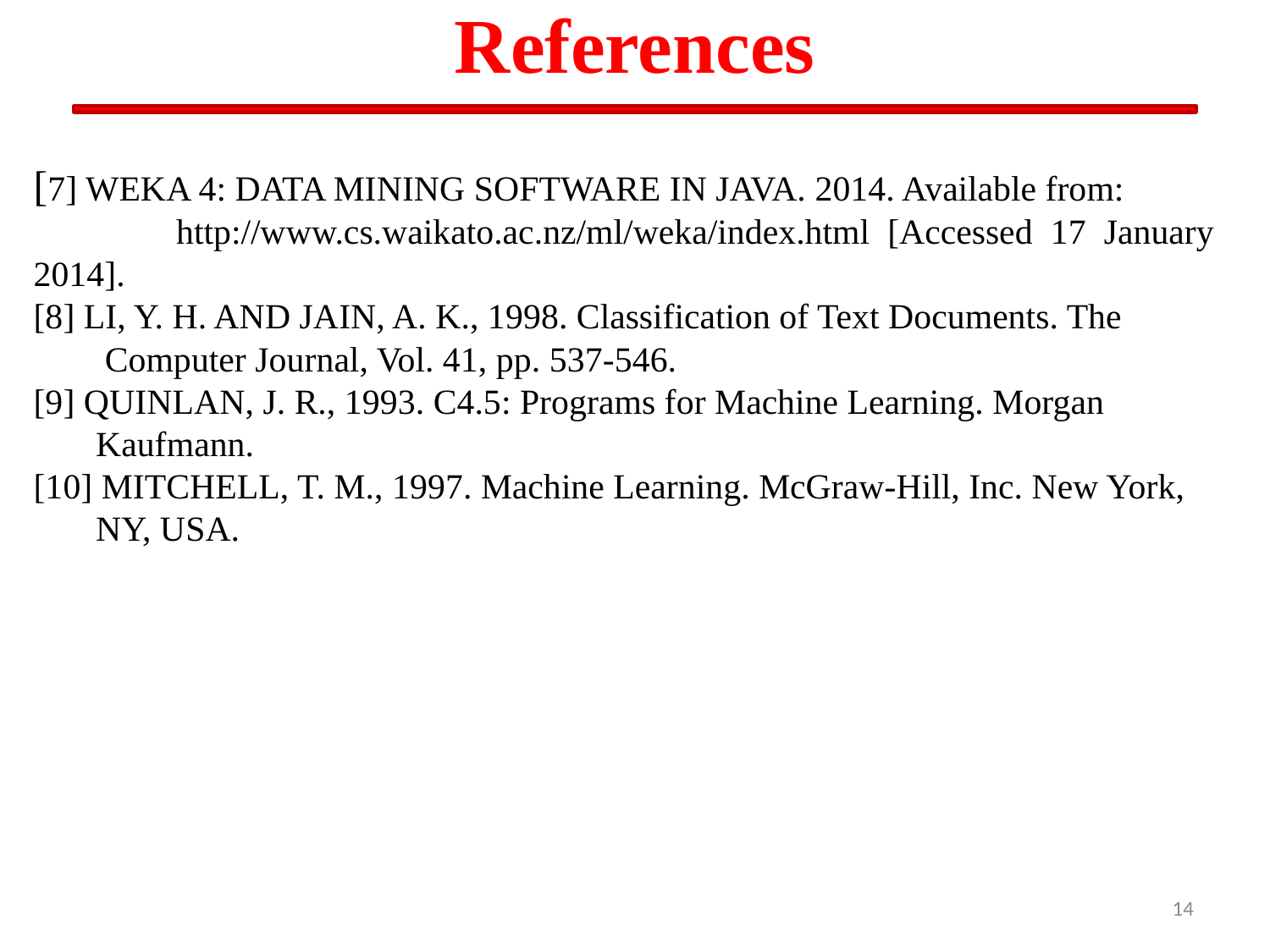

# References

[7] WEKA 4: DATA MINING SOFTWARE IN JAVA. 2014. Available from:
        http://www.cs.waikato.ac.nz/ml/weka/index.html [Accessed 17 January 2014].
[8] LI, Y. H. AND JAIN, A. K., 1998. Classification of Text Documents. The
        Computer Journal, Vol. 41, pp. 537-546.
[9] QUINLAN, J. R., 1993. C4.5: Programs for Machine Learning. Morgan
       Kaufmann.
[10] MITCHELL, T. M., 1997. Machine Learning. McGraw-Hill, Inc. New York,
       NY, USA.

14